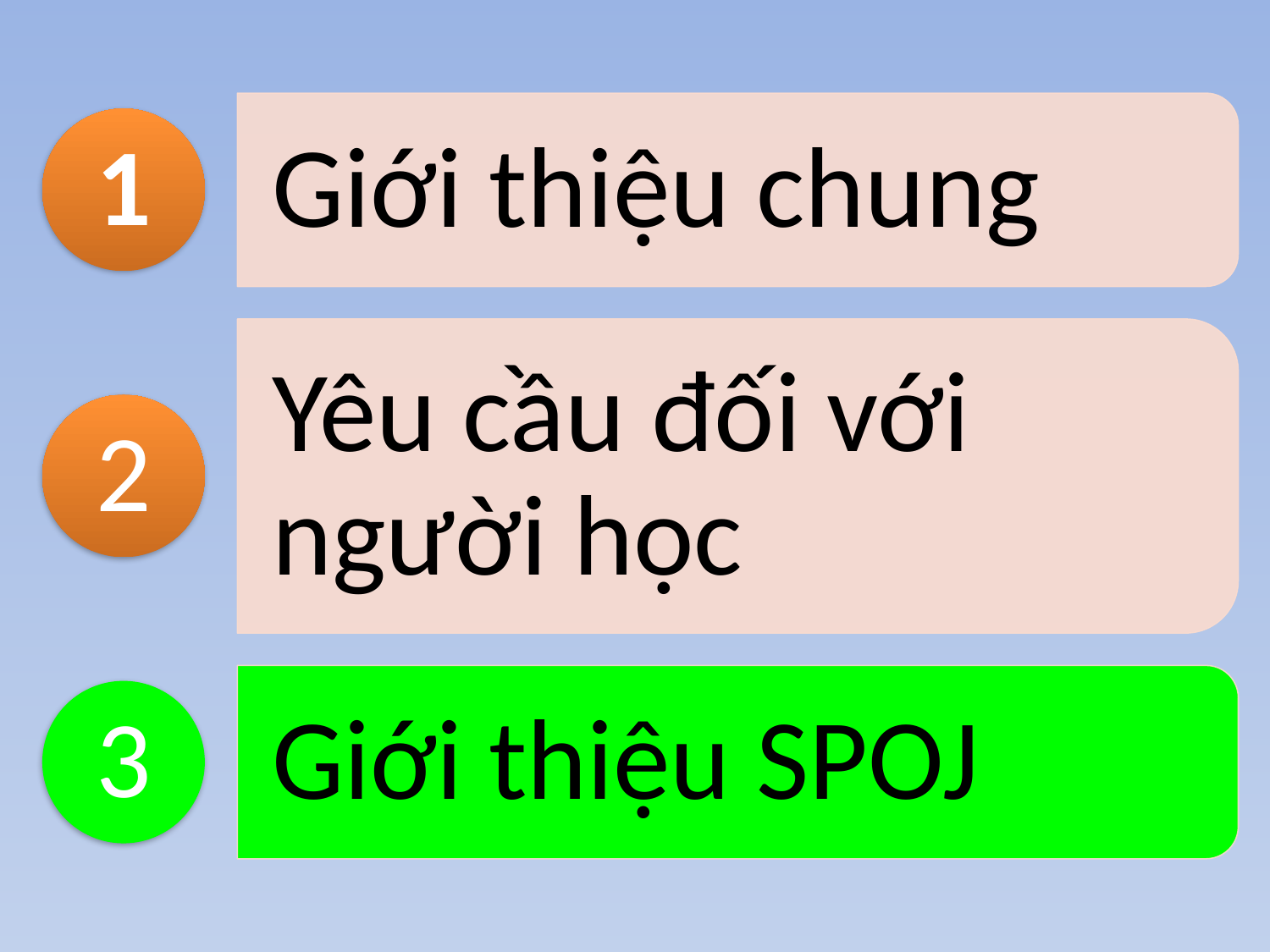

Giới thiệu chung
1
Yêu cầu đối với người học
2
Giới thiệu SPOJ
3